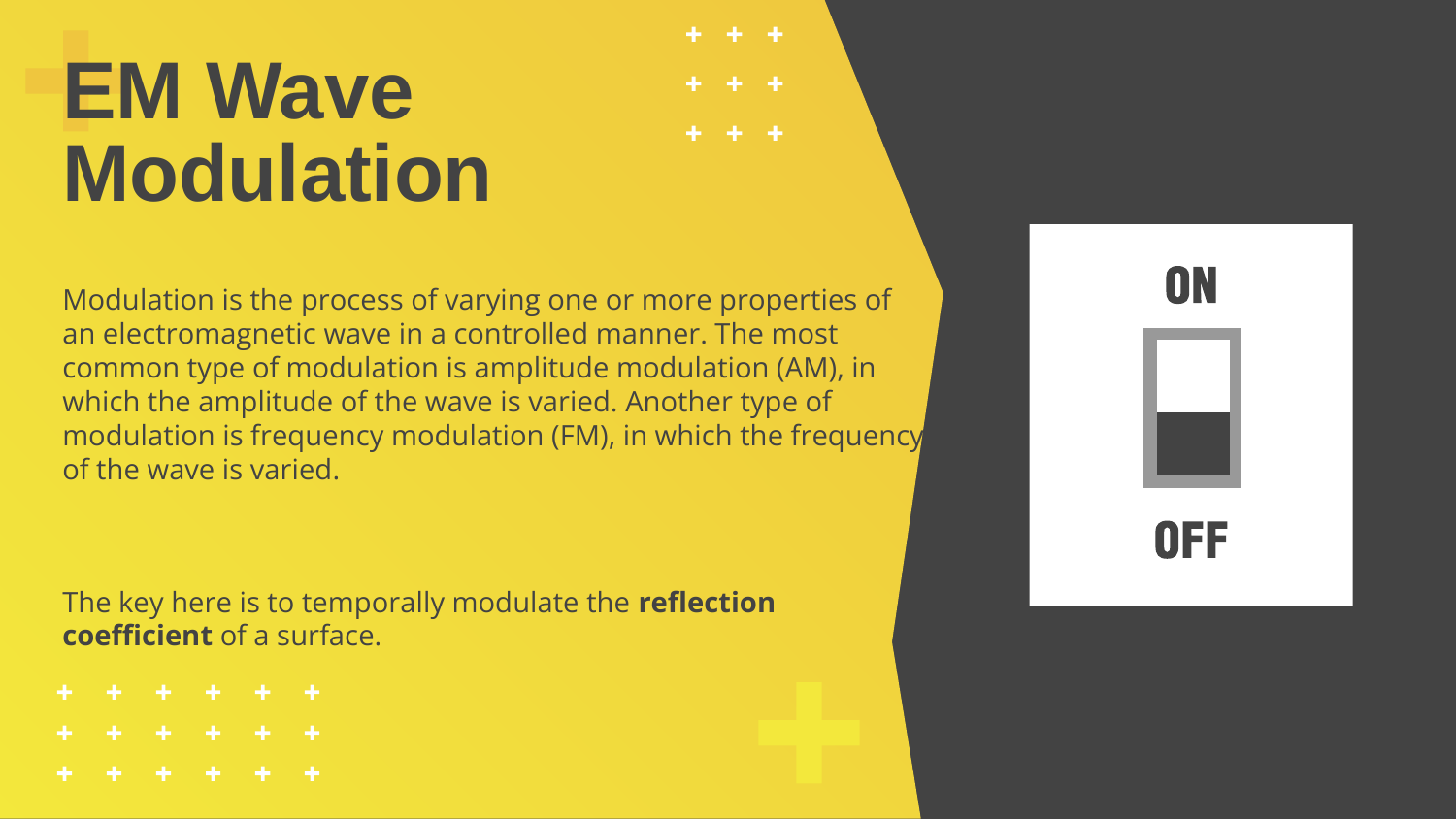

# EM Wave Modulation

Modulation is the process of varying one or more properties of an electromagnetic wave in a controlled manner. The most common type of modulation is amplitude modulation (AM), in which the amplitude of the wave is varied. Another type of modulation is frequency modulation (FM), in which the frequency of the wave is varied.

The key here is to temporally modulate the reflection coefficient of a surface.